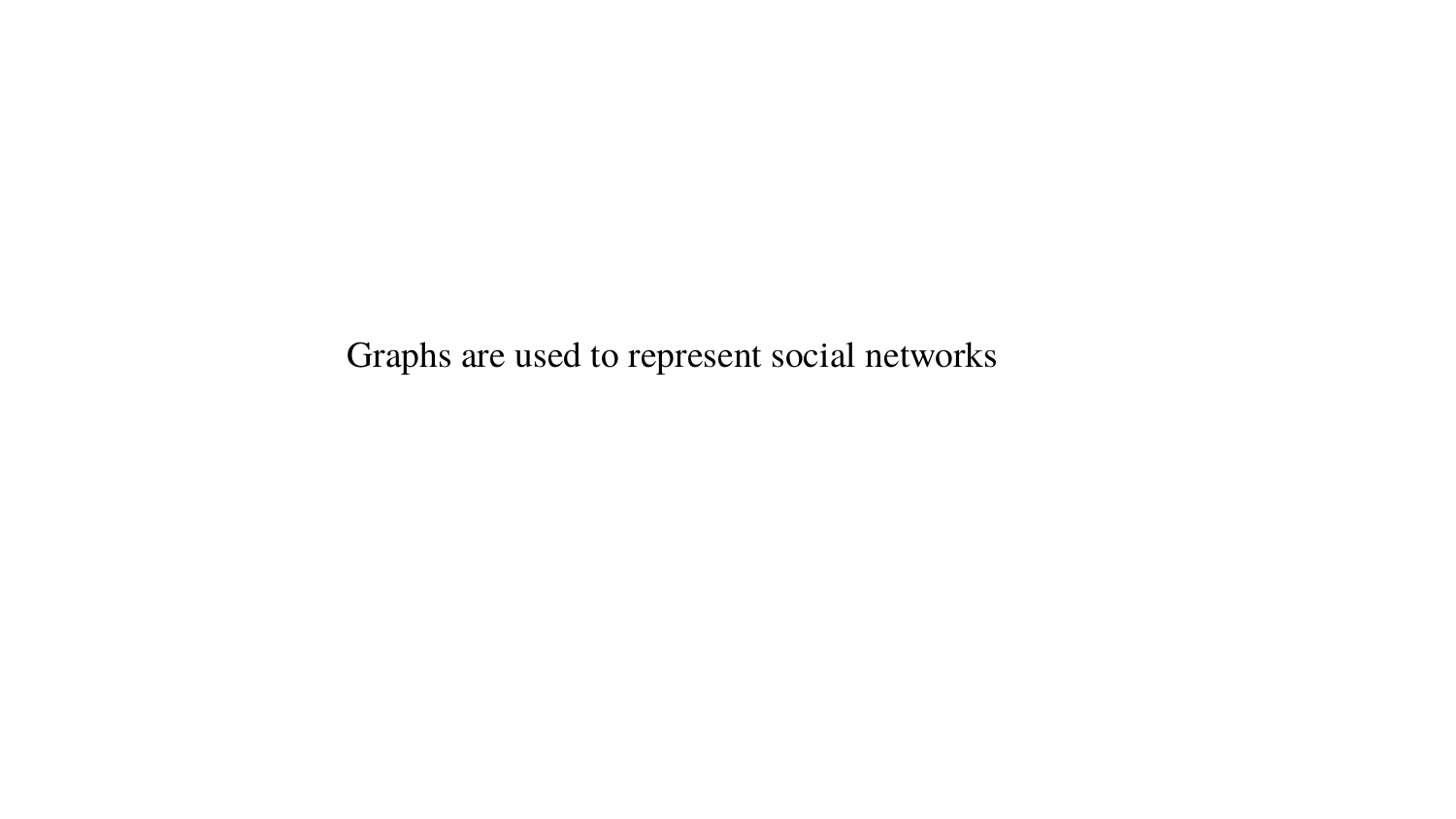

Graphs are used to represent social networks